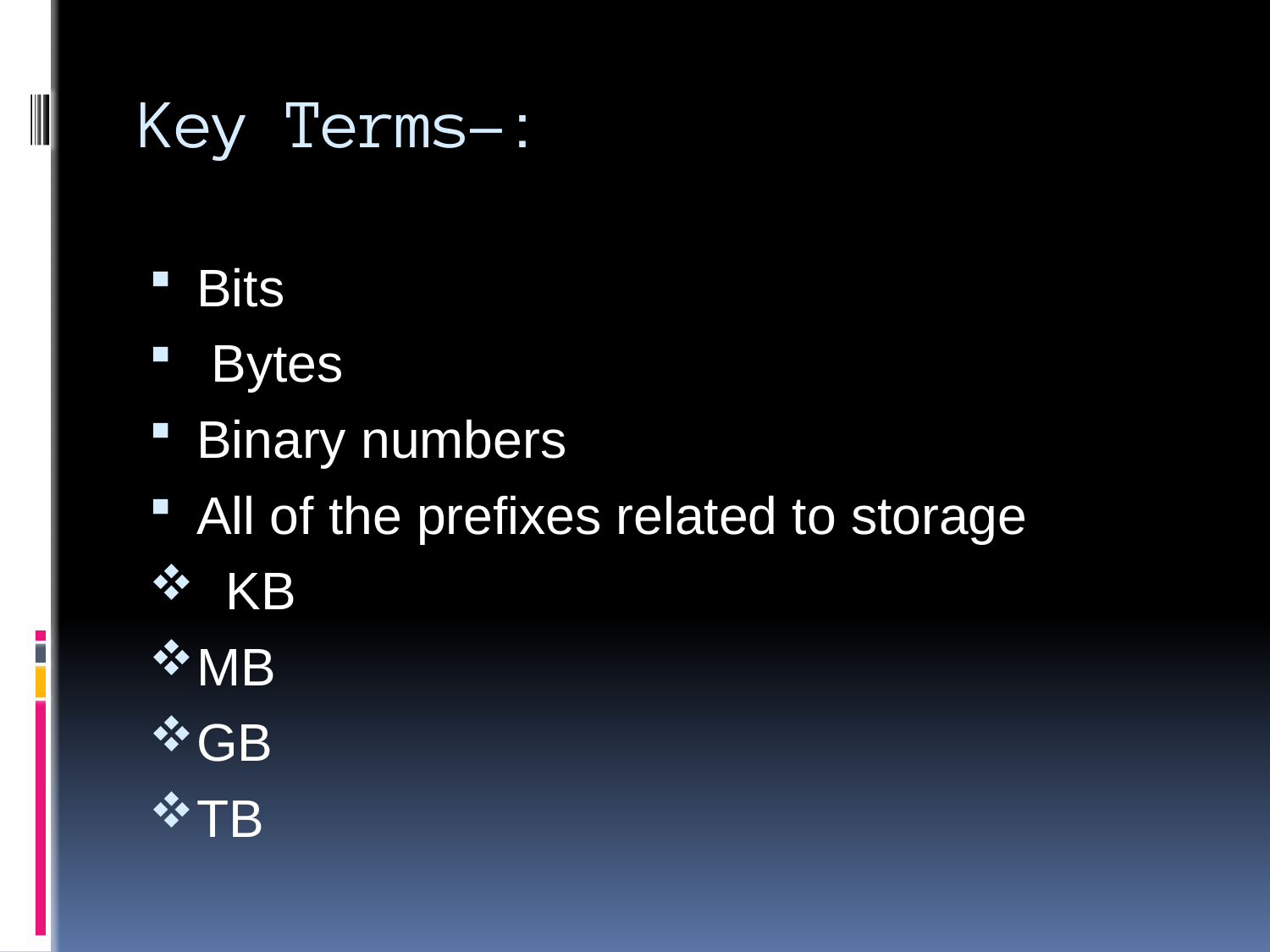

# Key Terms-:
Bits
 Bytes
Binary numbers
All of the prefixes related to storage
  KB
MB
GB
TB